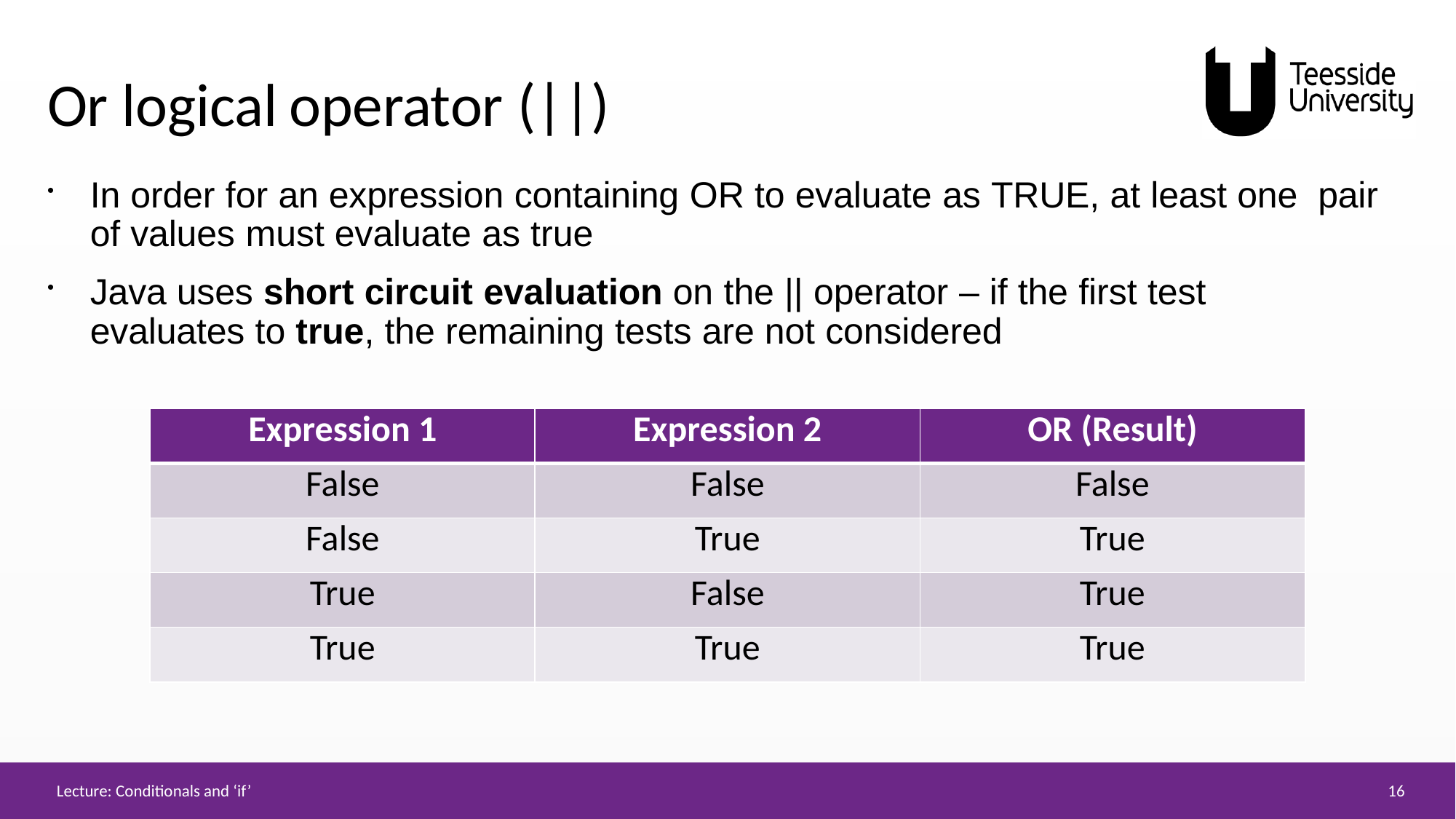

# Or logical operator (||)
In order for an expression containing OR to evaluate as TRUE, at least one  pair of values must evaluate as true
Java uses short circuit evaluation on the || operator – if the first test  evaluates to true, the remaining tests are not considered
| Expression 1 | Expression 2 | OR (Result) |
| --- | --- | --- |
| False | False | False |
| False | True | True |
| True | False | True |
| True | True | True |
16
Lecture: Conditionals and ‘if’